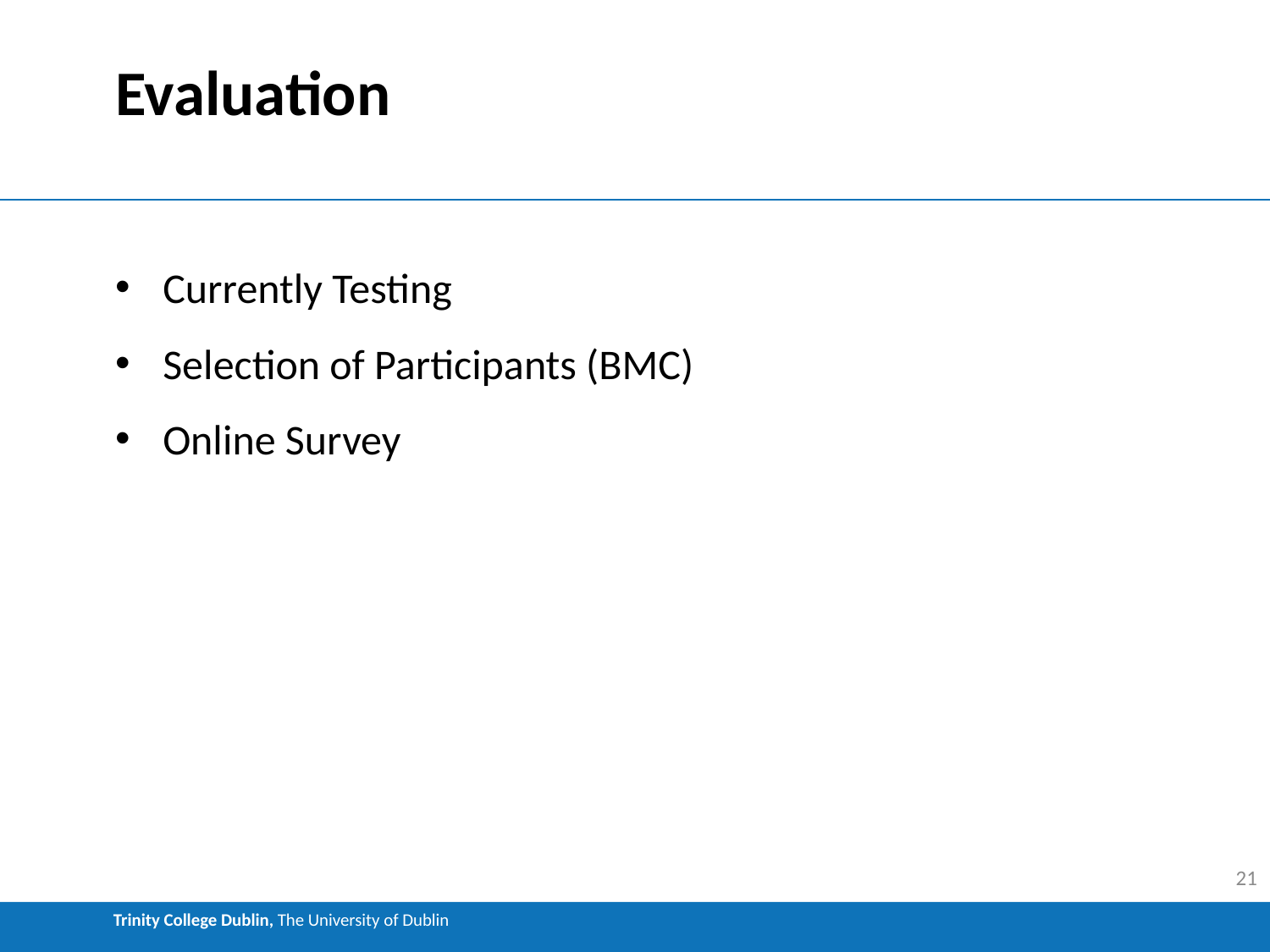

# Evaluation

Currently Testing
Selection of Participants (BMC)
Online Survey

21